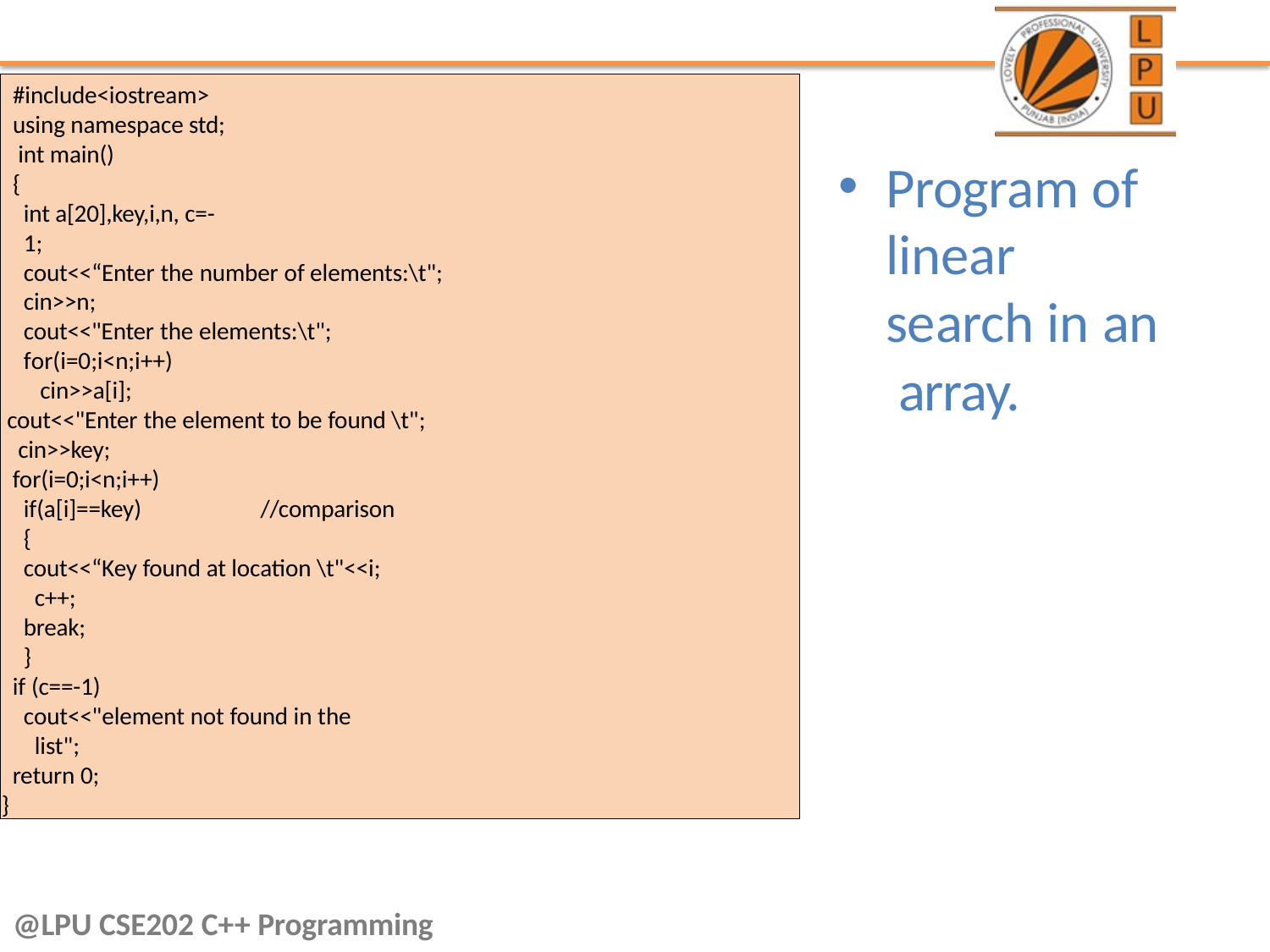

#include<iostream>  using namespace std;  int main()
{
int a[20],key,i,n, c=-1;
cout<<“Enter the number of elements:\t";  cin>>n;
cout<<"Enter the elements:\t";
for(i=0;i<n;i++)  cin>>a[i];
cout<<"Enter the element to be found \t";  cin>>key;
for(i=0;i<n;i++)
if(a[i]==key)	//comparison
{
cout<<“Key found at location \t"<<i;  c++;
break;
}
if (c==-1)
cout<<"element not found in the list";
return 0;
}
Program of  linear  search in an  array.
@LPU CSE202 C++ Programming